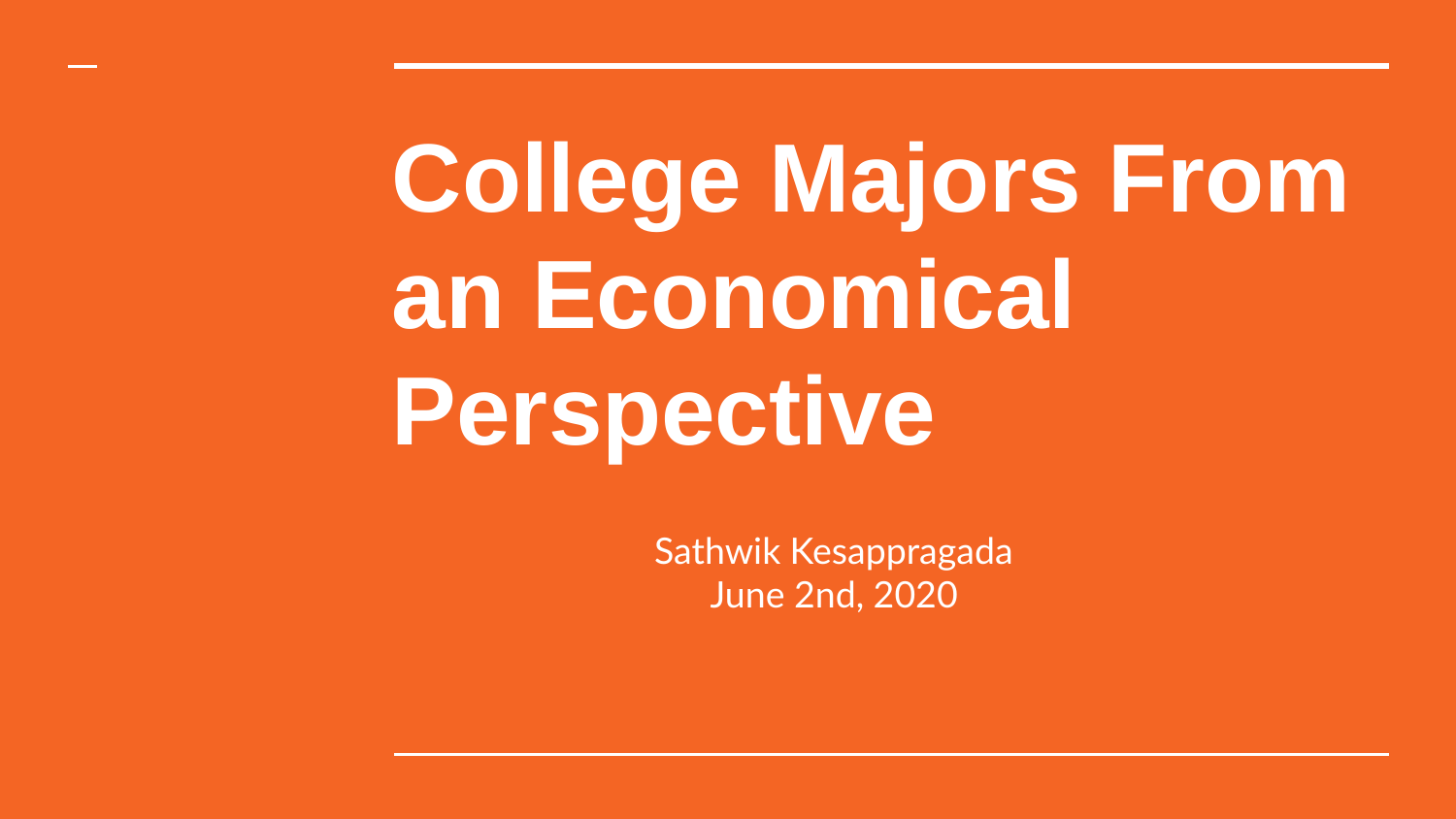

# College Majors From an Economical Perspective
Sathwik Kesappragada
June 2nd, 2020